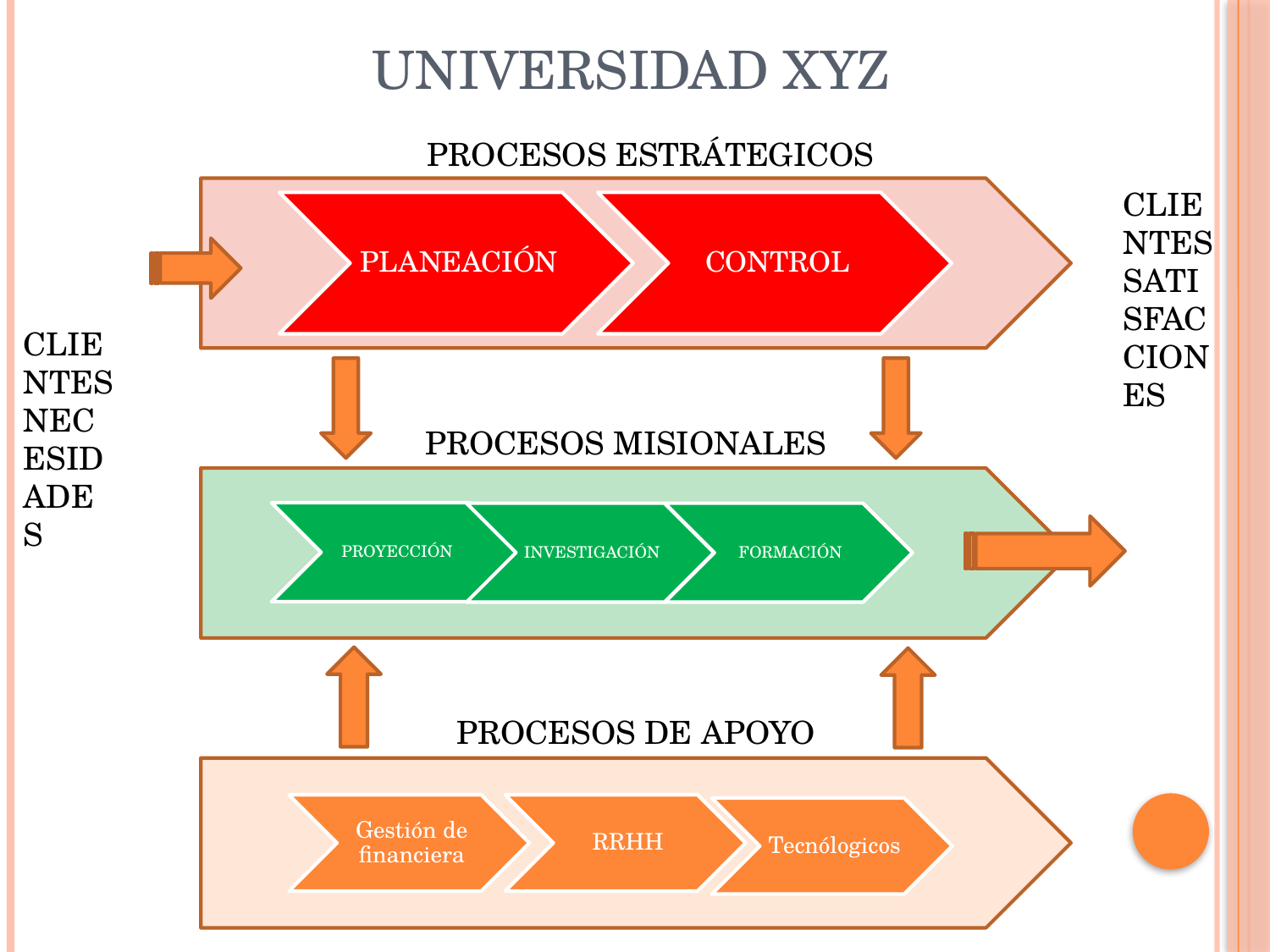

# UNIVERSIDAD XYZ
CLIENTES
NECESIDADES
PROCESOS ESTRÁTEGICOS
PLANEACIÓN
CONTROL

CLIENTES SATISFACCIONES

PROYECCIÓN
INVESTIGACIÓN
FORMACIÓN
PROCESOS MISIONALES

PROCESOS DE APOYO
Gestión de financiera
RRHH
Tecnólogicos